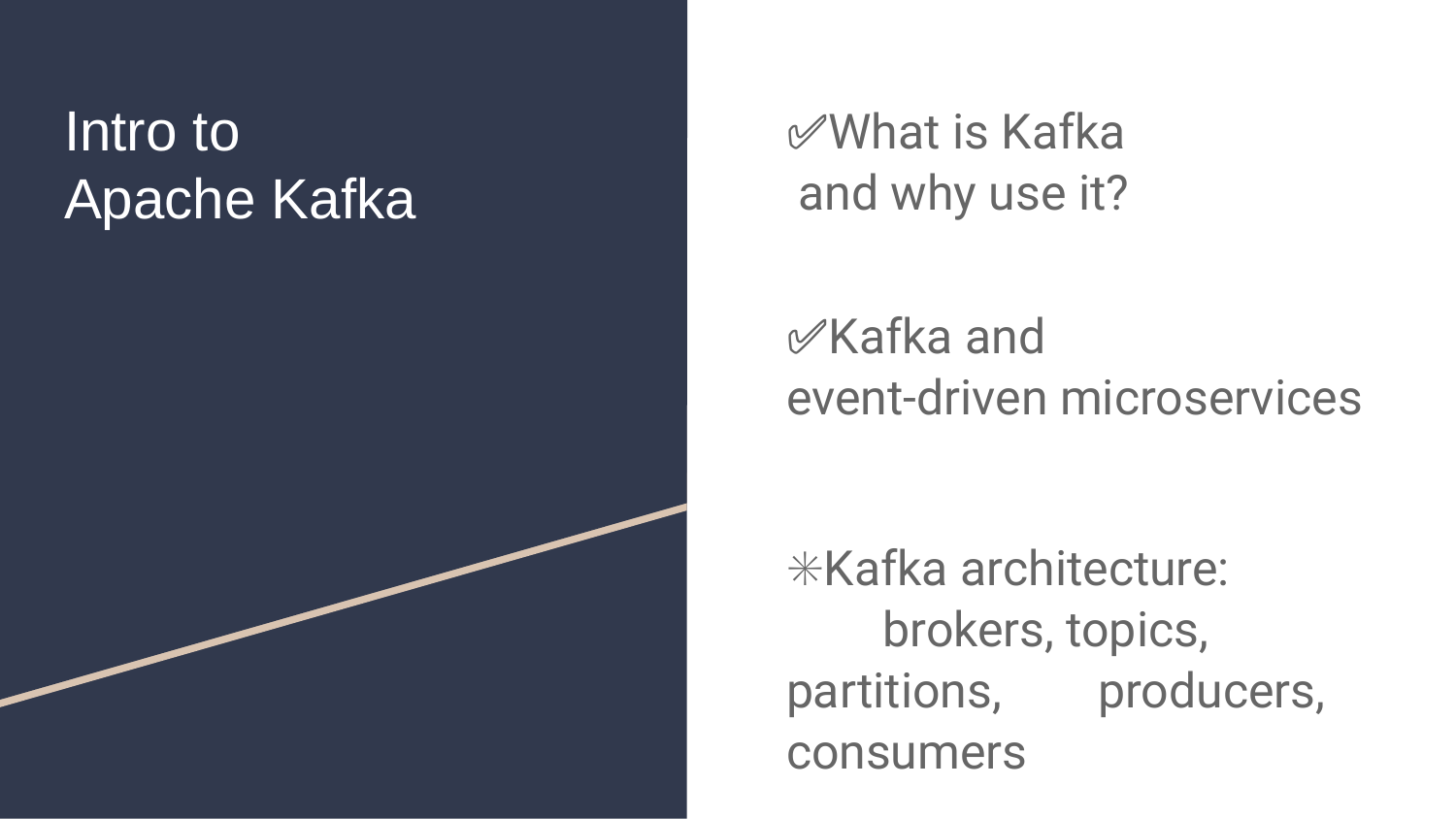

# Intro to Apache Kafka
✅What is Kafka
 and why use it?
✅Kafka and
event-driven microservices

✳️Kafka architecture:                        brokers, topics, partitions,        producers, consumers